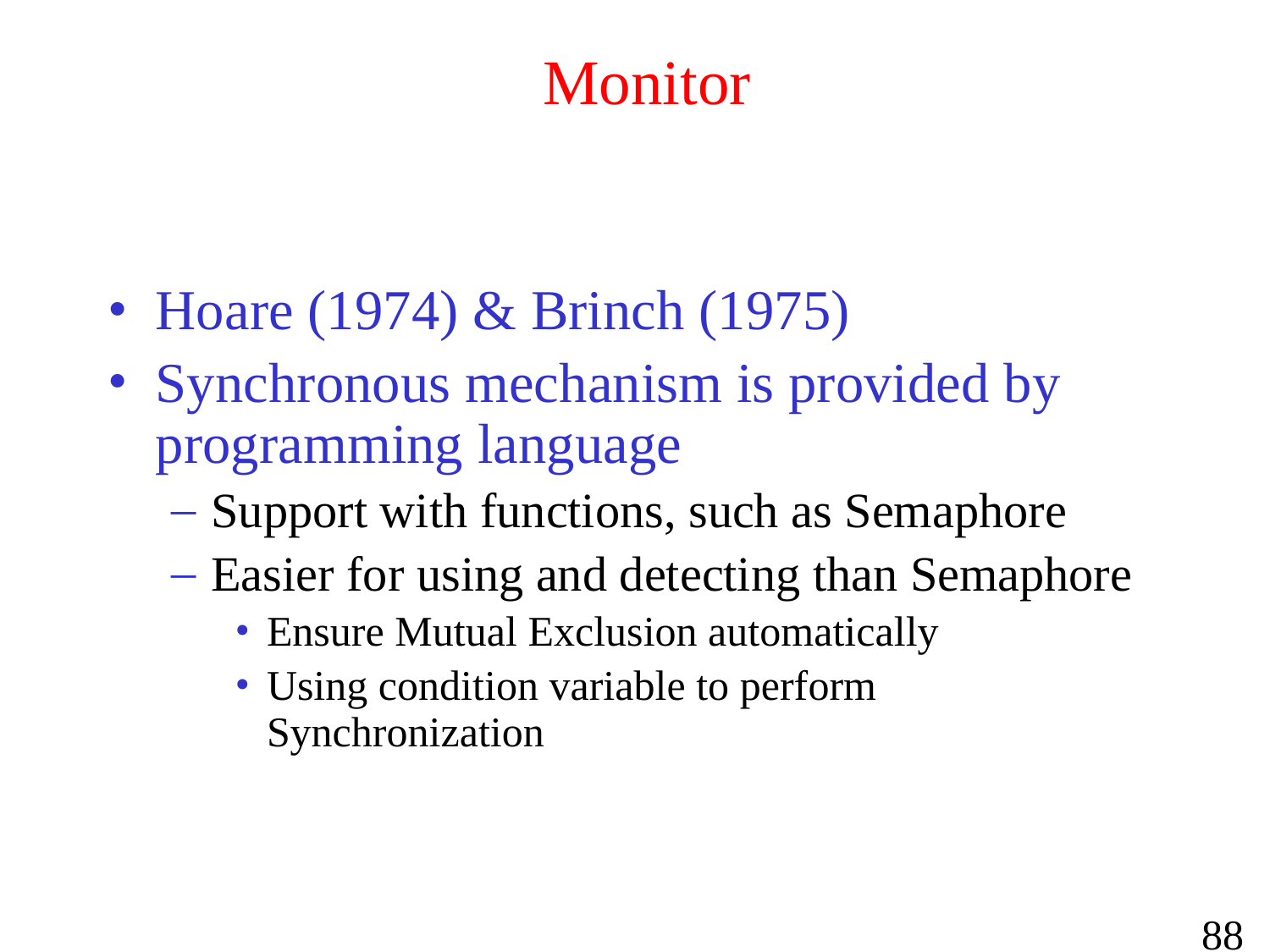

# Monitor
Hoare (1974) & Brinch (1975)
Synchronous mechanism is provided by programming language
Support with functions, such as Semaphore
Easier for using and detecting than Semaphore
Ensure Mutual Exclusion automatically
Using condition variable to perform Synchronization

88